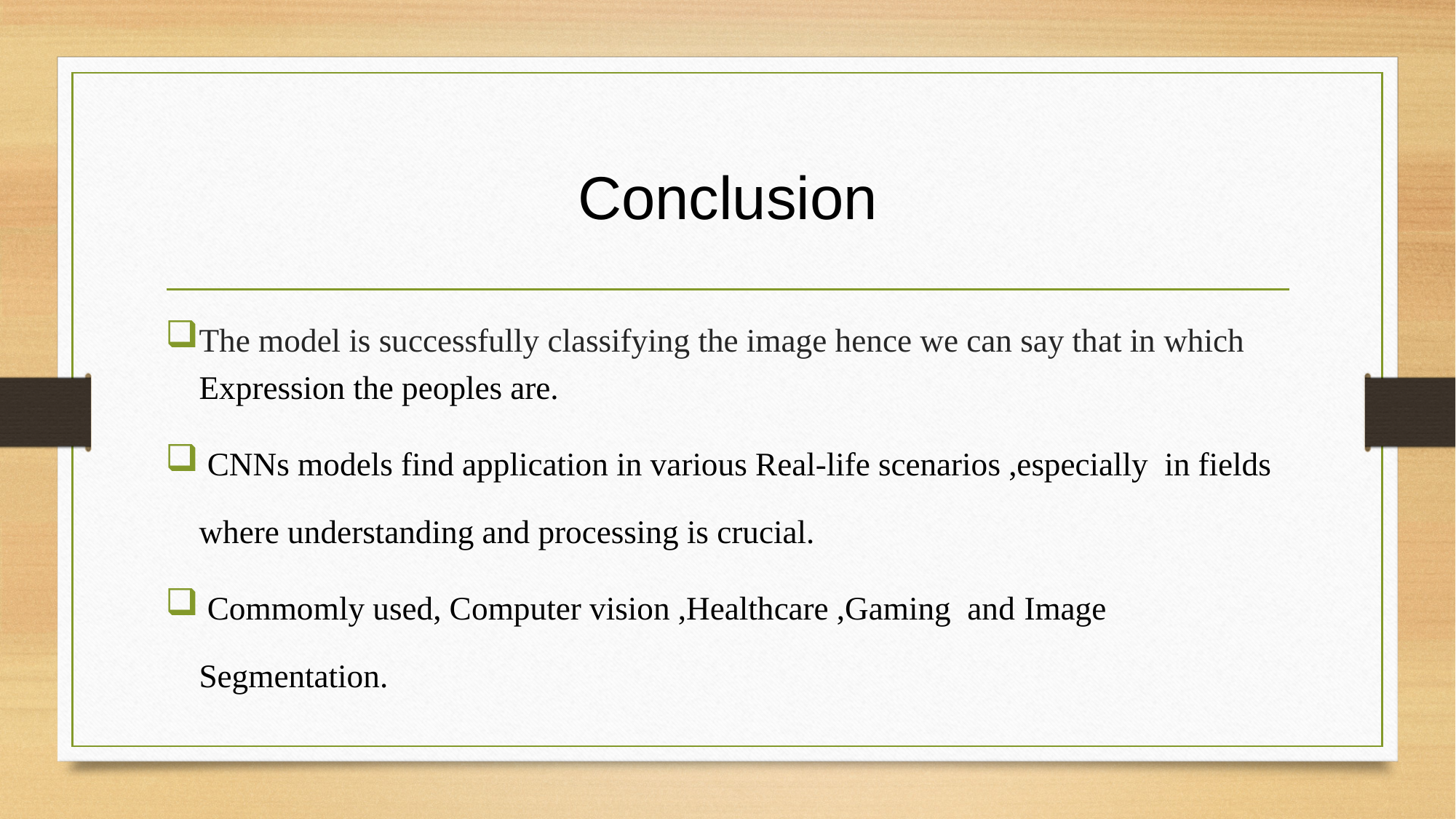

# Conclusion
The model is successfully classifying the image hence we can say that in which Expression the peoples are.
 CNNs models find application in various Real-life scenarios ,especially  in fields where understanding and processing is crucial.
 Commomly used, Computer vision ,Healthcare ,Gaming  and Image Segmentation.